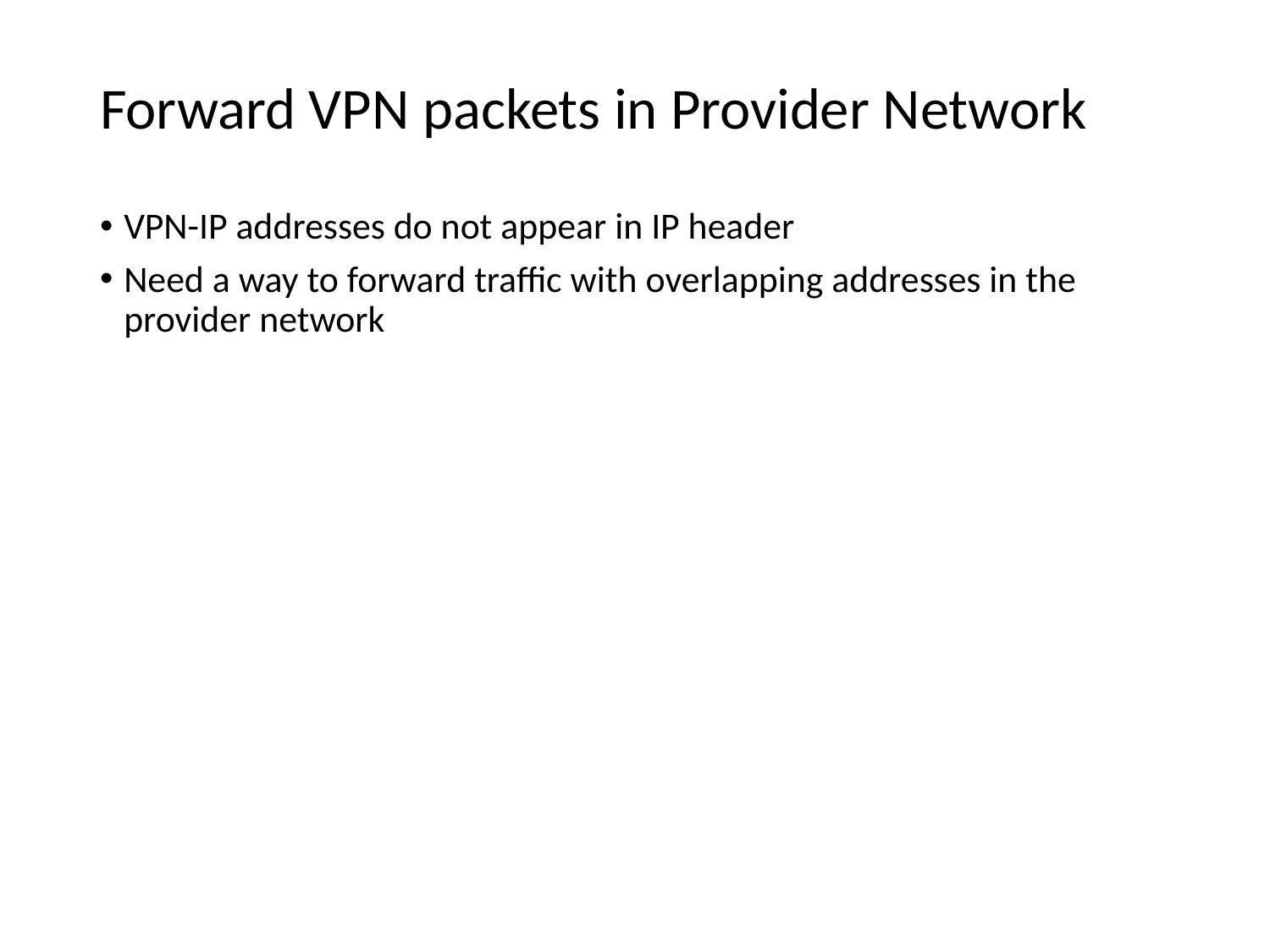

# Forward VPN packets in Provider Network
VPN-IP addresses do not appear in IP header
Need a way to forward traffic with overlapping addresses in the provider network